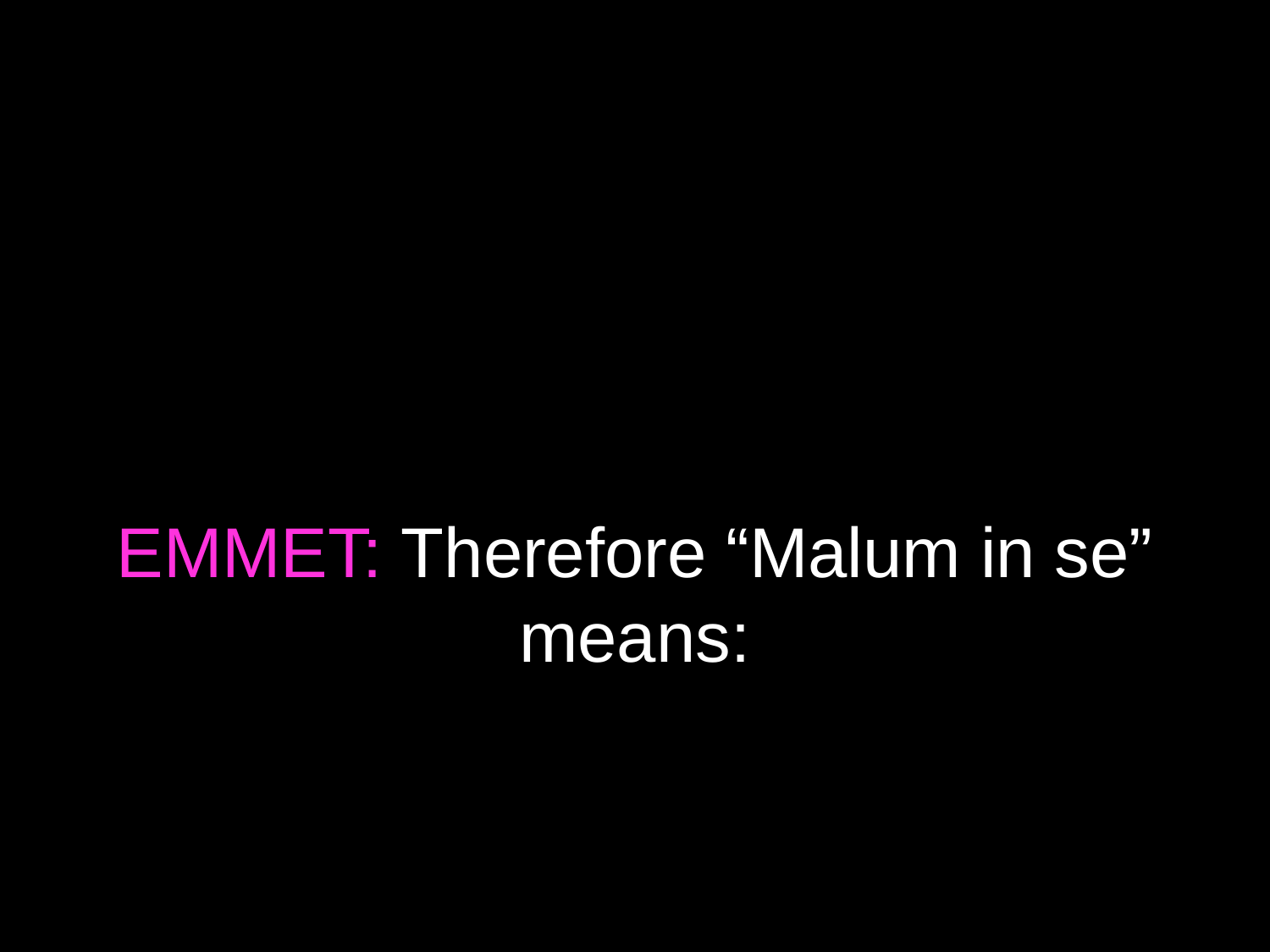

# EMMET: Therefore “Malum in se” means: